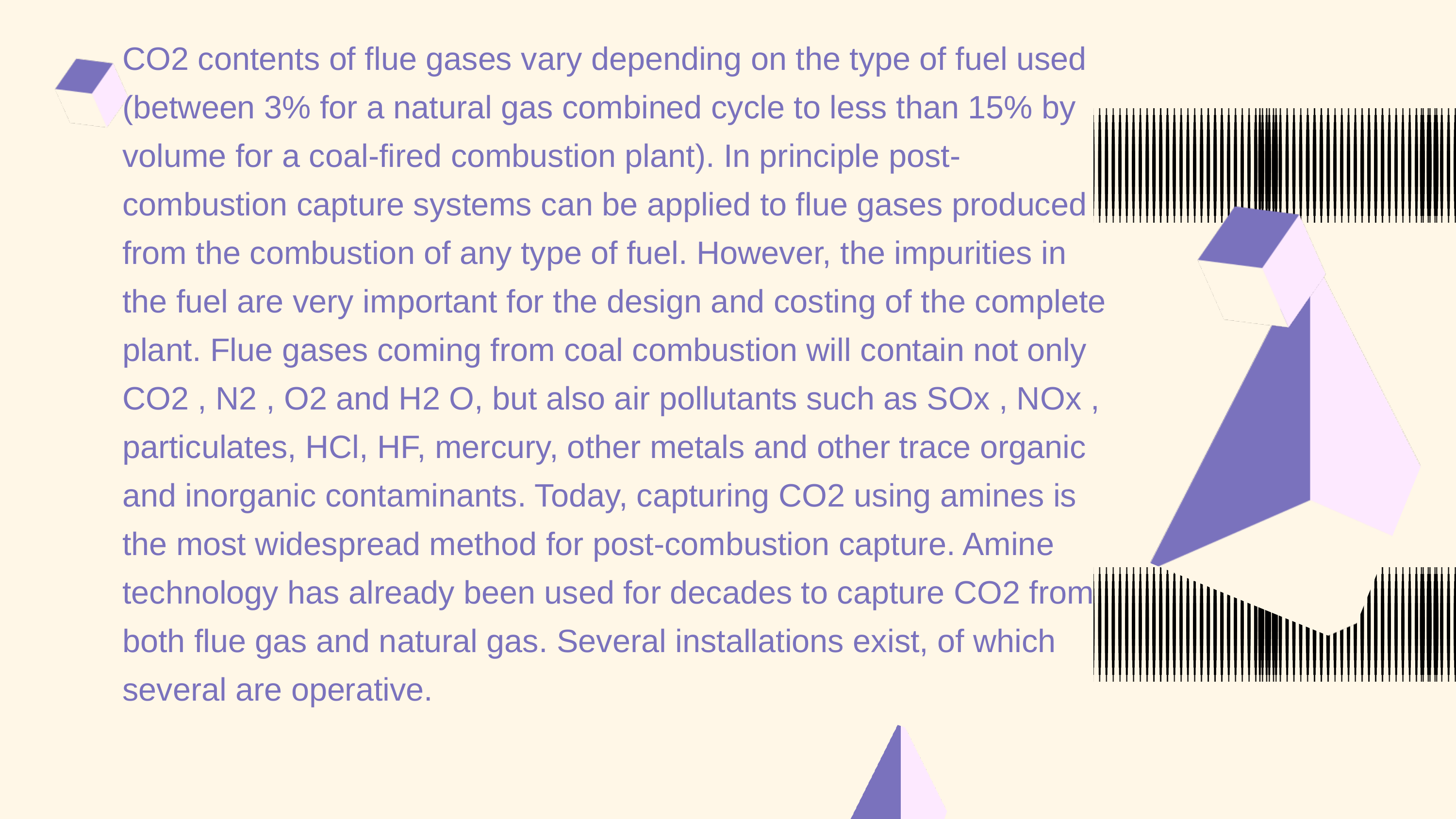

CO2 contents of flue gases vary depending on the type of fuel used (between 3% for a natural gas combined cycle to less than 15% by volume for a coal-fired combustion plant). In principle post-combustion capture systems can be applied to flue gases produced from the combustion of any type of fuel. However, the impurities in the fuel are very important for the design and costing of the complete plant. Flue gases coming from coal combustion will contain not only CO2 , N2 , O2 and H2 O, but also air pollutants such as SOx , NOx , particulates, HCl, HF, mercury, other metals and other trace organic and inorganic contaminants. Today, capturing CO2 using amines is the most widespread method for post-combustion capture. Amine technology has already been used for decades to capture CO2 from both flue gas and natural gas. Several installations exist, of which several are operative.